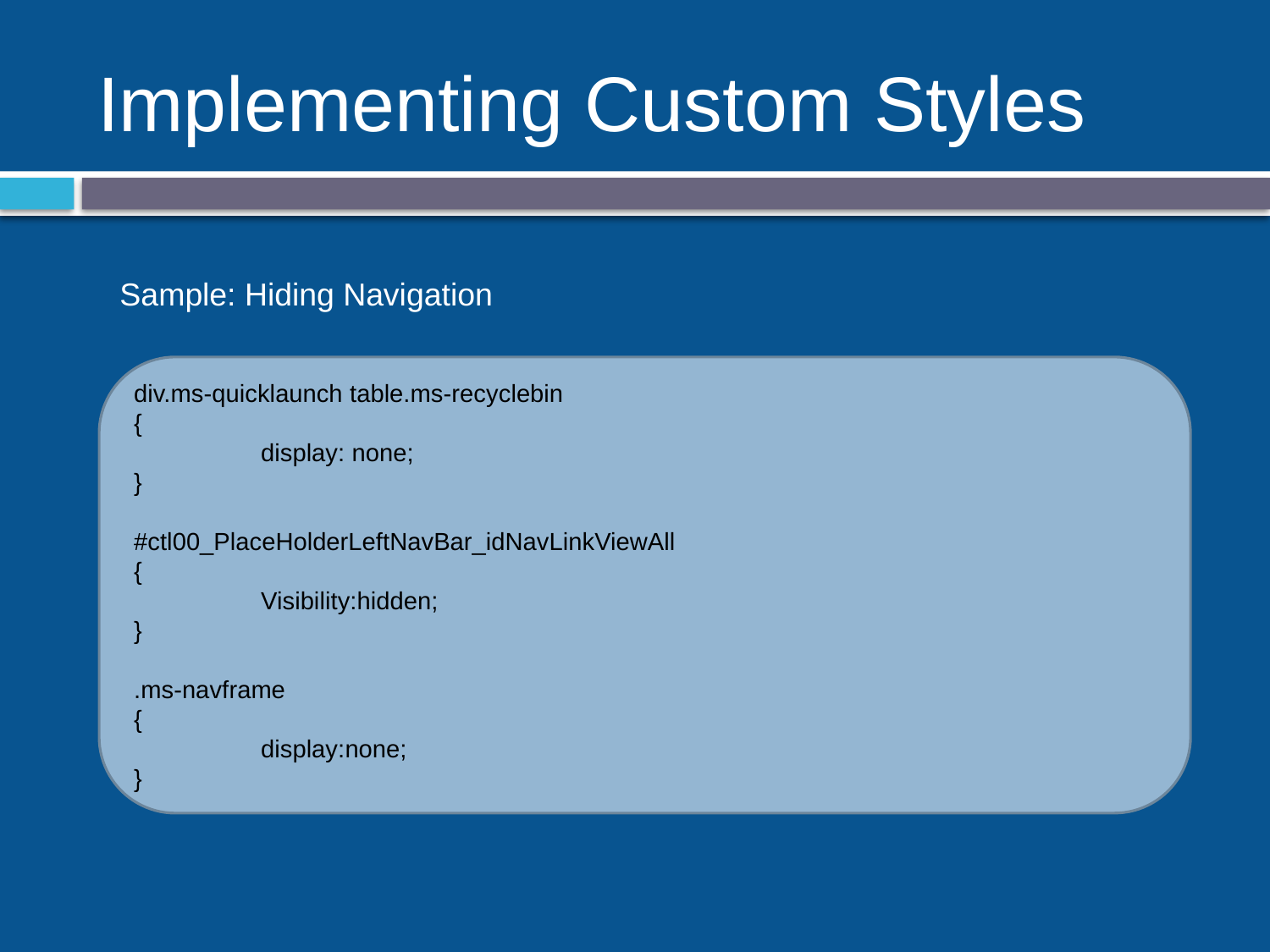

# Implementing Custom Styles
Sample: Hiding Navigation
div.ms-quicklaunch table.ms-recyclebin
{
	display: none;
}

#ctl00_PlaceHolderLeftNavBar_idNavLinkViewAll
{
	Visibility:hidden;
}

.ms-navframe
{
	display:none;
}